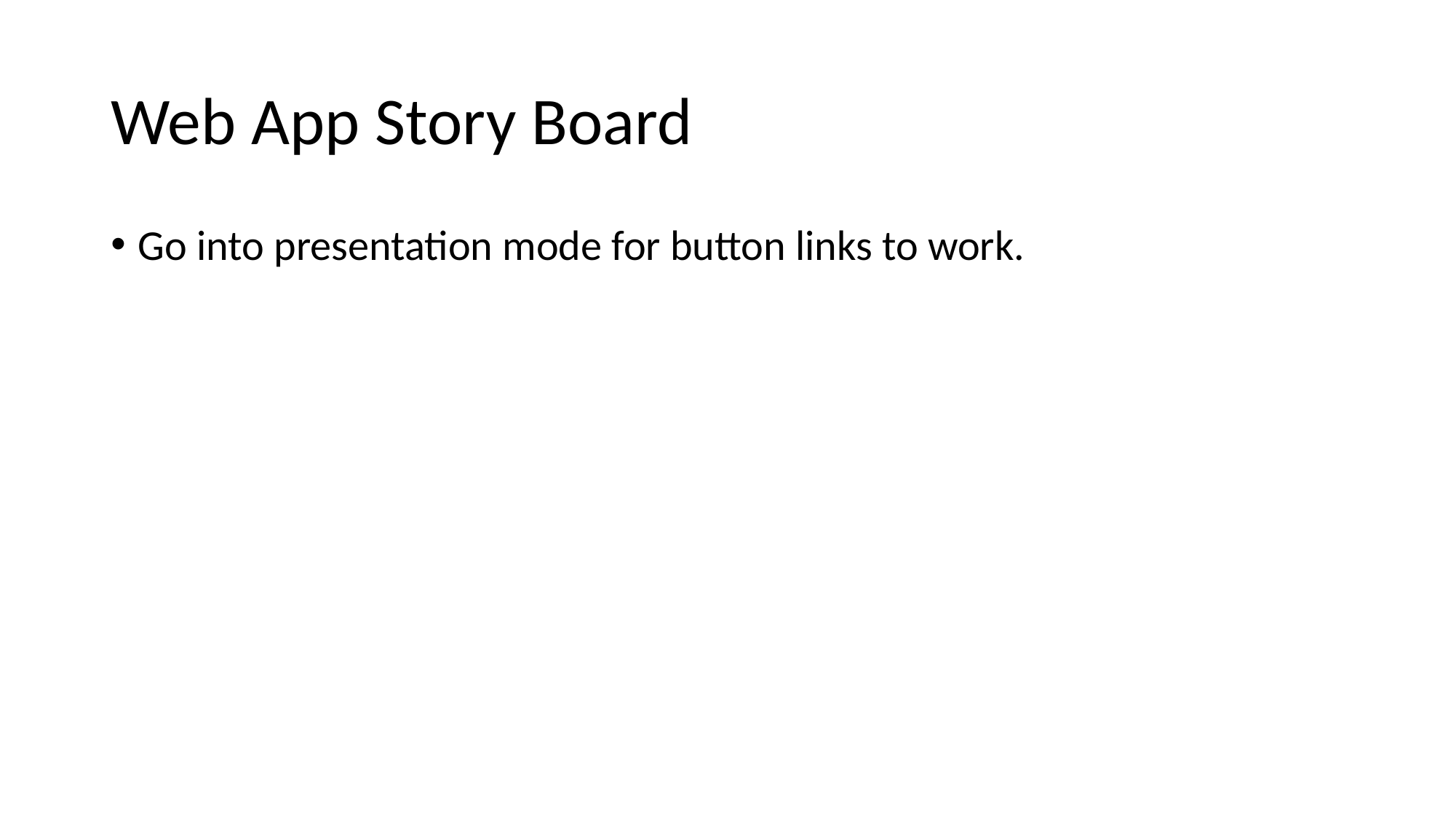

# Web App Story Board
Go into presentation mode for button links to work.